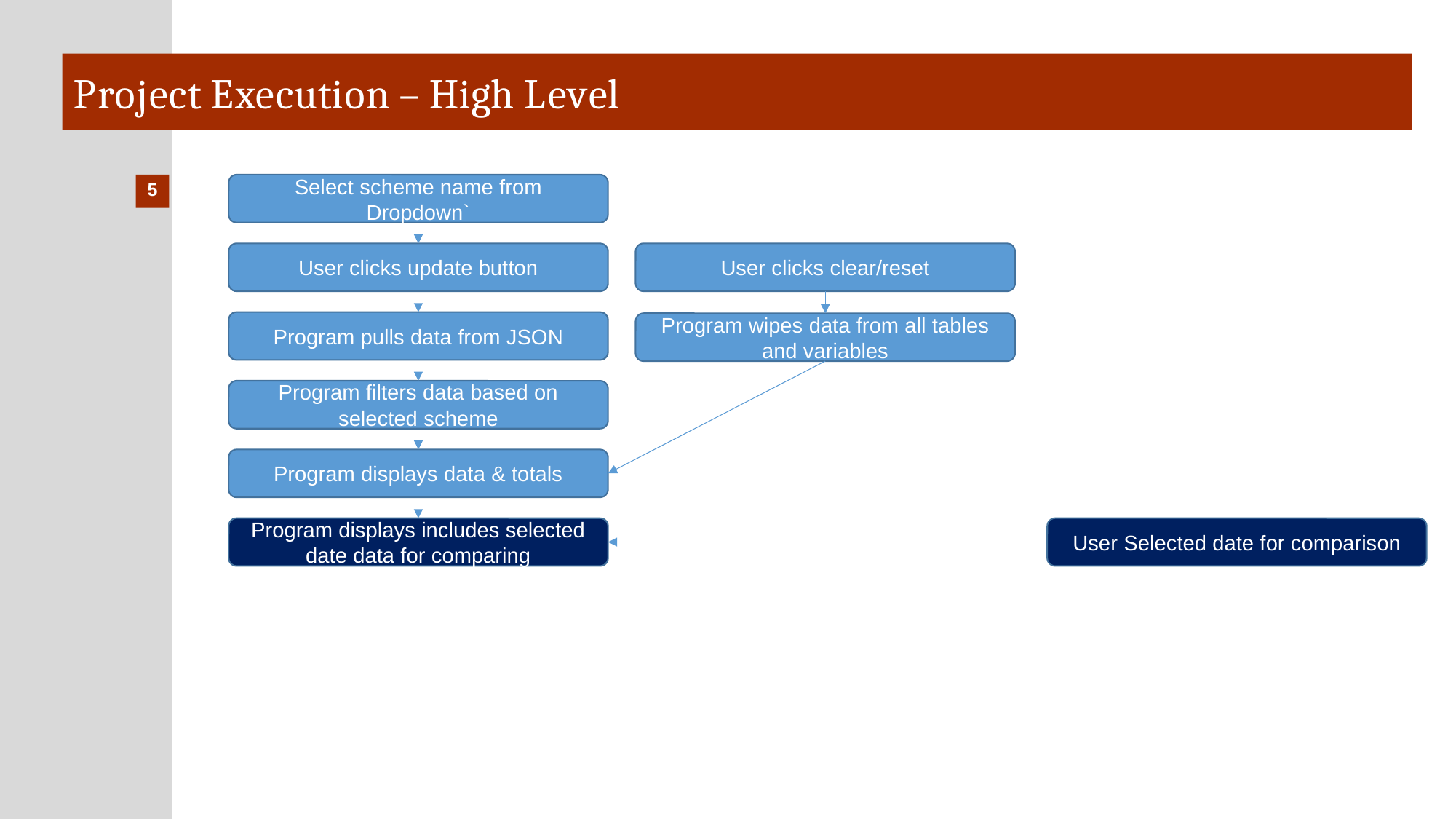

# Project Execution – High Level
5

Select scheme name from Dropdown`
User clicks update button
User clicks clear/reset
Program pulls data from JSON
Program wipes data from all tables and variables
Program filters data based on selected scheme
Program displays data & totals
User Selected date for comparison
Program displays includes selected date data for comparing